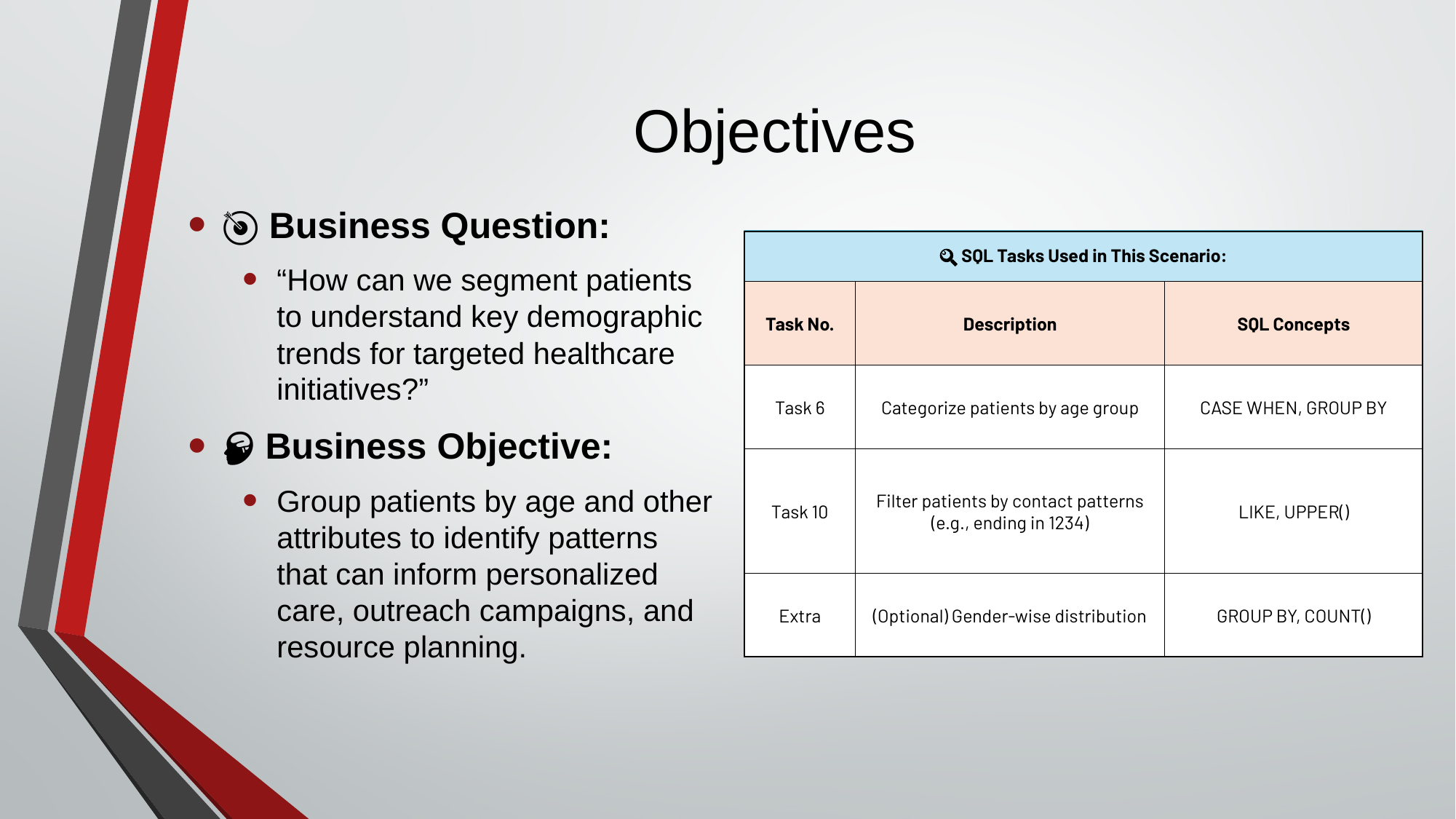

# Objectives
🎯 Business Question:
“How can we segment patients to understand key demographic trends for targeted healthcare initiatives?”
🧠 Business Objective:
Group patients by age and other attributes to identify patterns that can inform personalized care, outreach campaigns, and resource planning.

| 🔍 SQL Tasks Used in This Scenario: |  |  |
| --- | --- | --- |
| Task No. | Description | SQL Concepts |
| Task 6 | Categorize patients by age group | CASE WHEN, GROUP BY |
| Task 10 | Filter patients by contact patterns (e.g., ending in 1234) | LIKE, UPPER() |
| Extra | (Optional) Gender-wise distribution | GROUP BY, COUNT() |